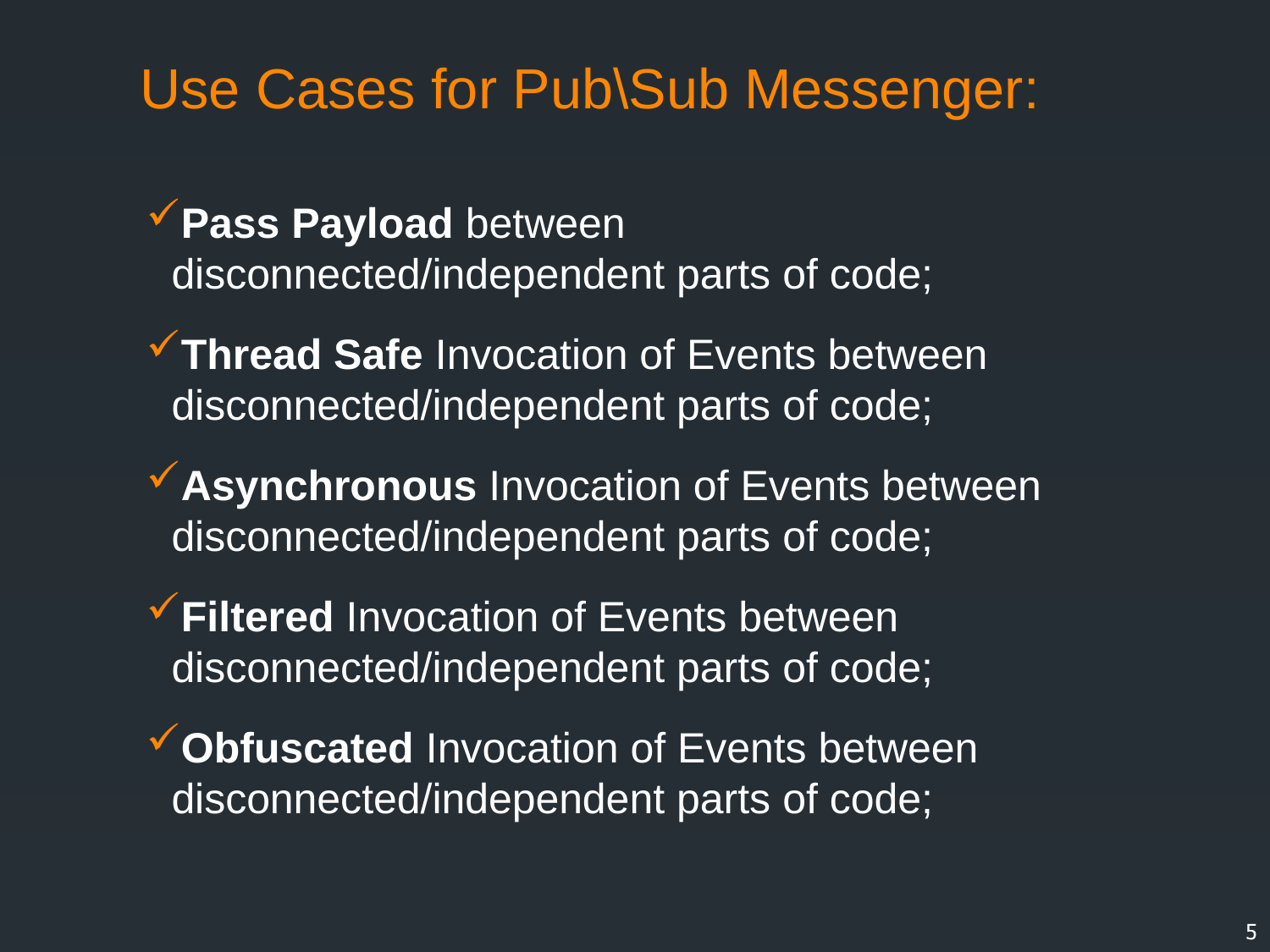

# Use Cases for Pub\Sub Messenger:
Pass Payload between disconnected/independent parts of code;
Thread Safe Invocation of Events between disconnected/independent parts of code;
Asynchronous Invocation of Events between disconnected/independent parts of code;
Filtered Invocation of Events between disconnected/independent parts of code;
Obfuscated Invocation of Events between disconnected/independent parts of code;

5